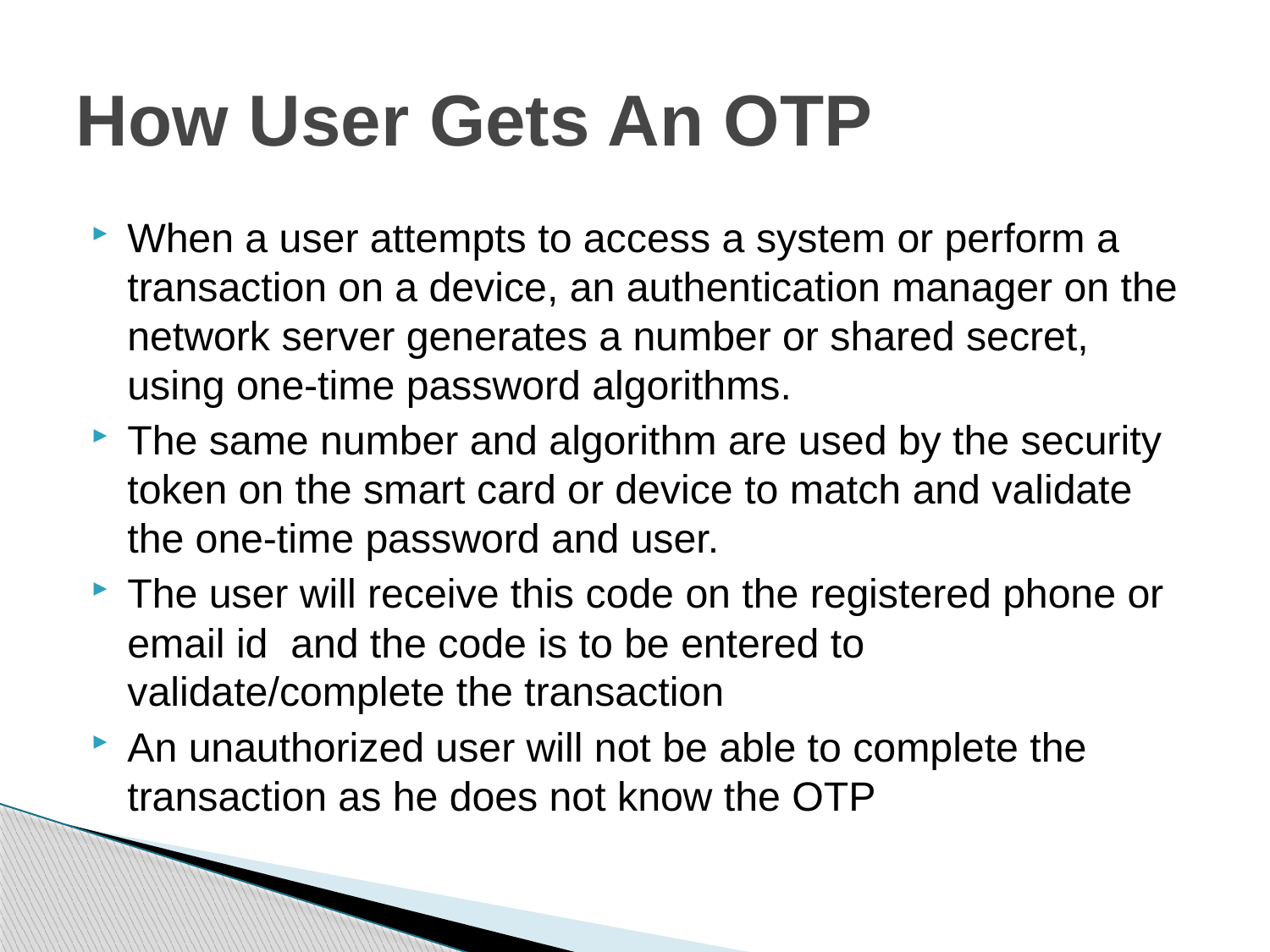

# How User Gets An OTP
When a user attempts to access a system or perform a transaction on a device, an authentication manager on the network server generates a number or shared secret, using one-time password algorithms.
The same number and algorithm are used by the security token on the smart card or device to match and validate the one-time password and user.
The user will receive this code on the registered phone or email id  and the code is to be entered to validate/complete the transaction
An unauthorized user will not be able to complete the transaction as he does not know the OTP